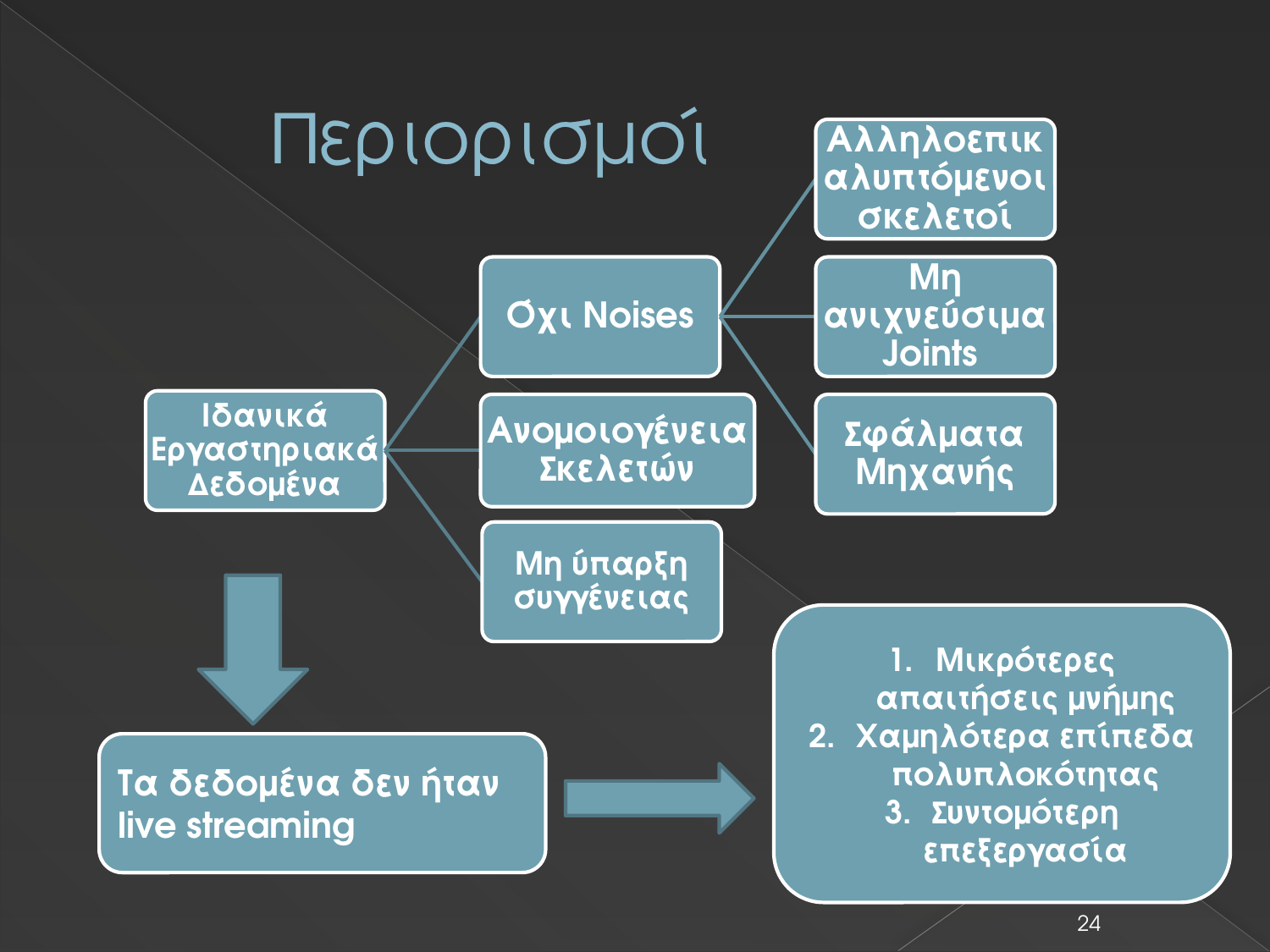

# Περιορισμοί
Ιδανικά Εργαστηριακά Δεδομένα

Όχι Noises

Αλληλοεπικαλυπτόμενοι σκελετοί

Μη ανιχνεύσιμα Joints

Σφάλματα Μηχανής

Ανομοιογένεια Σκελετών

Μη ύπαρξη συγγένειας

Μικρότερες απαιτήσεις μνήμης
Χαμηλότερα επίπεδα πολυπλοκότητας
Συντομότερη επεξεργασία
Τα δεδομένα δεν ήταν live streaming

24